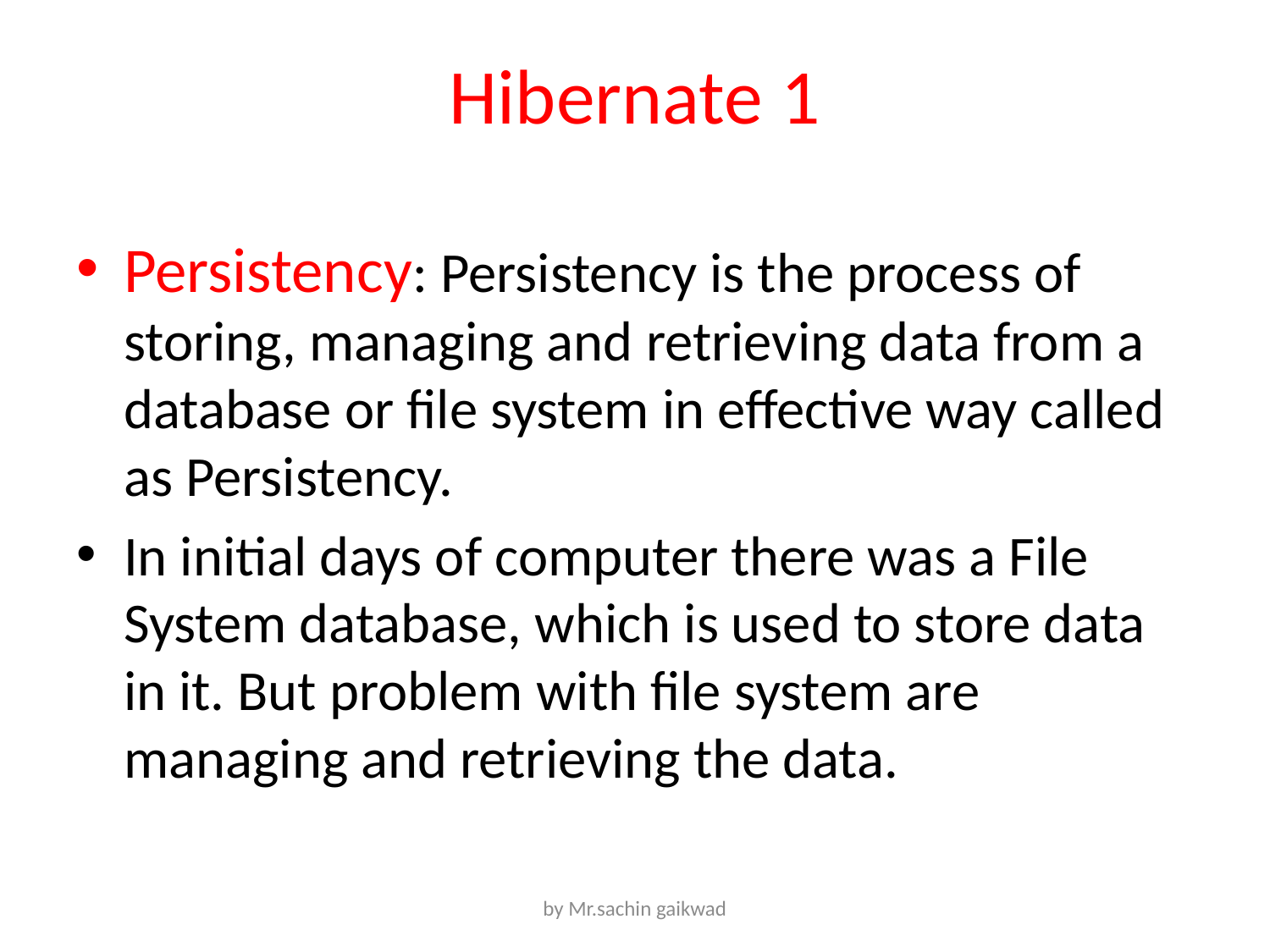

# Hibernate 1
Persistency: Persistency is the process of storing, managing and retrieving data from a database or file system in effective way called as Persistency.
In initial days of computer there was a File System database, which is used to store data in it. But problem with file system are managing and retrieving the data.

by Mr.sachin gaikwad